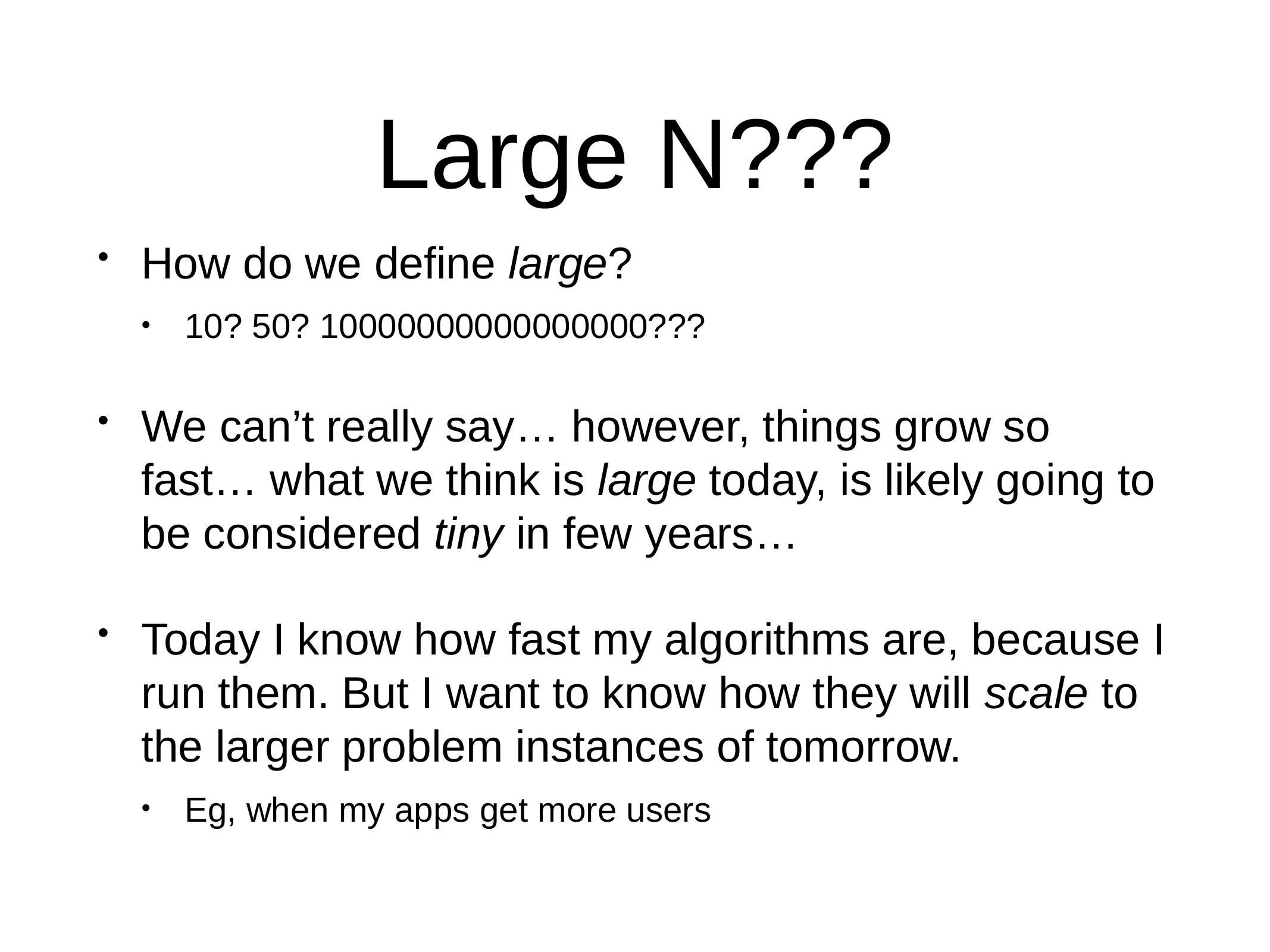

# Large N???
How do we define large?
10? 50? 10000000000000000???
We can’t really say… however, things grow so fast… what we think is large today, is likely going to be considered tiny in few years…
Today I know how fast my algorithms are, because I run them. But I want to know how they will scale to the larger problem instances of tomorrow.
Eg, when my apps get more users